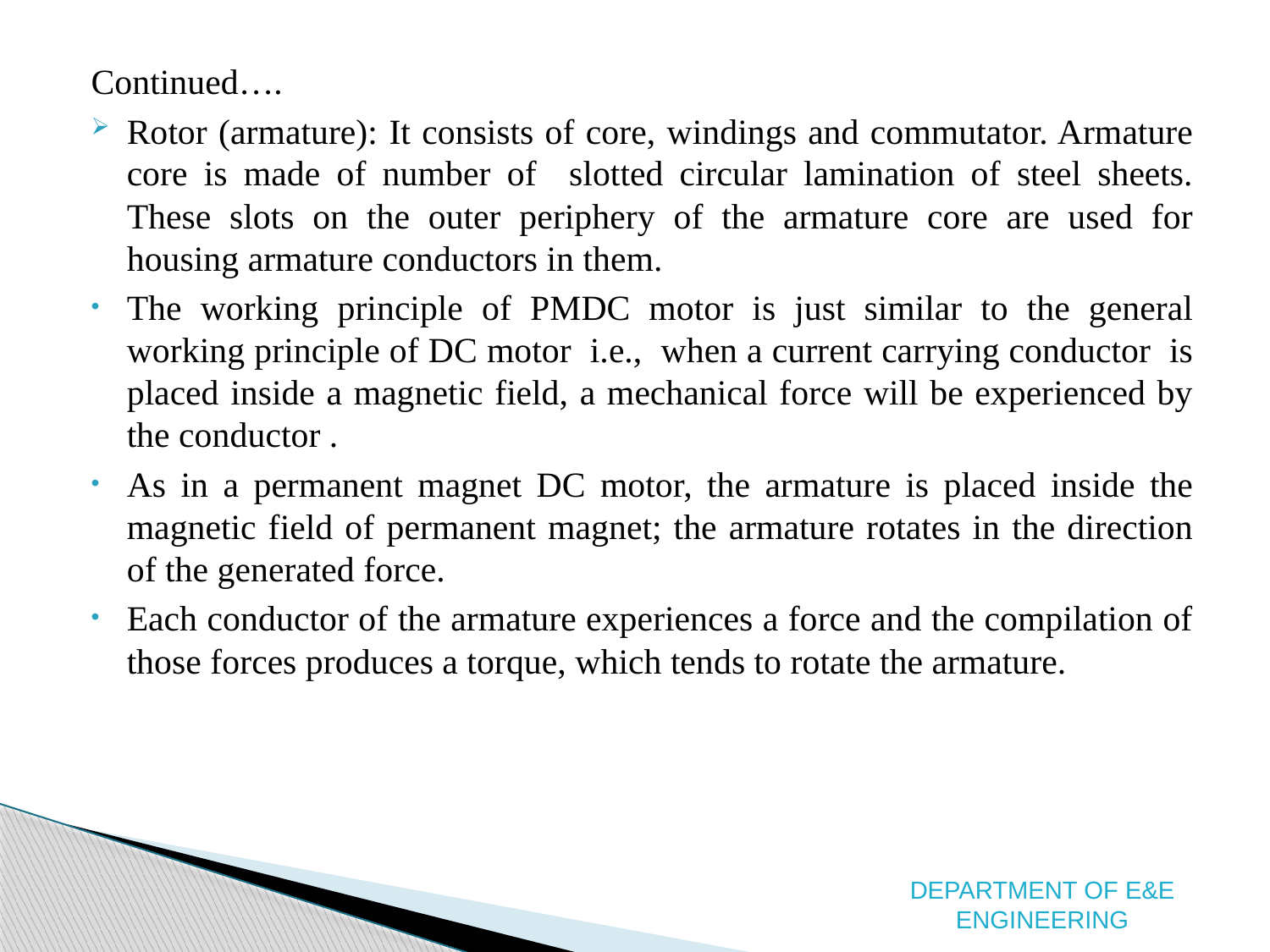

#
Continued….
Rotor (armature): It consists of core, windings and commutator. Armature core is made of number of  slotted circular lamination of steel sheets. These slots on the outer periphery of the armature core are used for housing armature conductors in them.
The working principle of PMDC motor is just similar to the general working principle of DC motor  i.e.,  when a current carrying conductor  is placed inside a magnetic field, a mechanical force will be experienced by the conductor .
As in a permanent magnet DC motor, the armature is placed inside the magnetic field of permanent magnet; the armature rotates in the direction of the generated force.
Each conductor of the armature experiences a force and the compilation of those forces produces a torque, which tends to rotate the armature.
DEPARTMENT OF E&E ENGINEERING